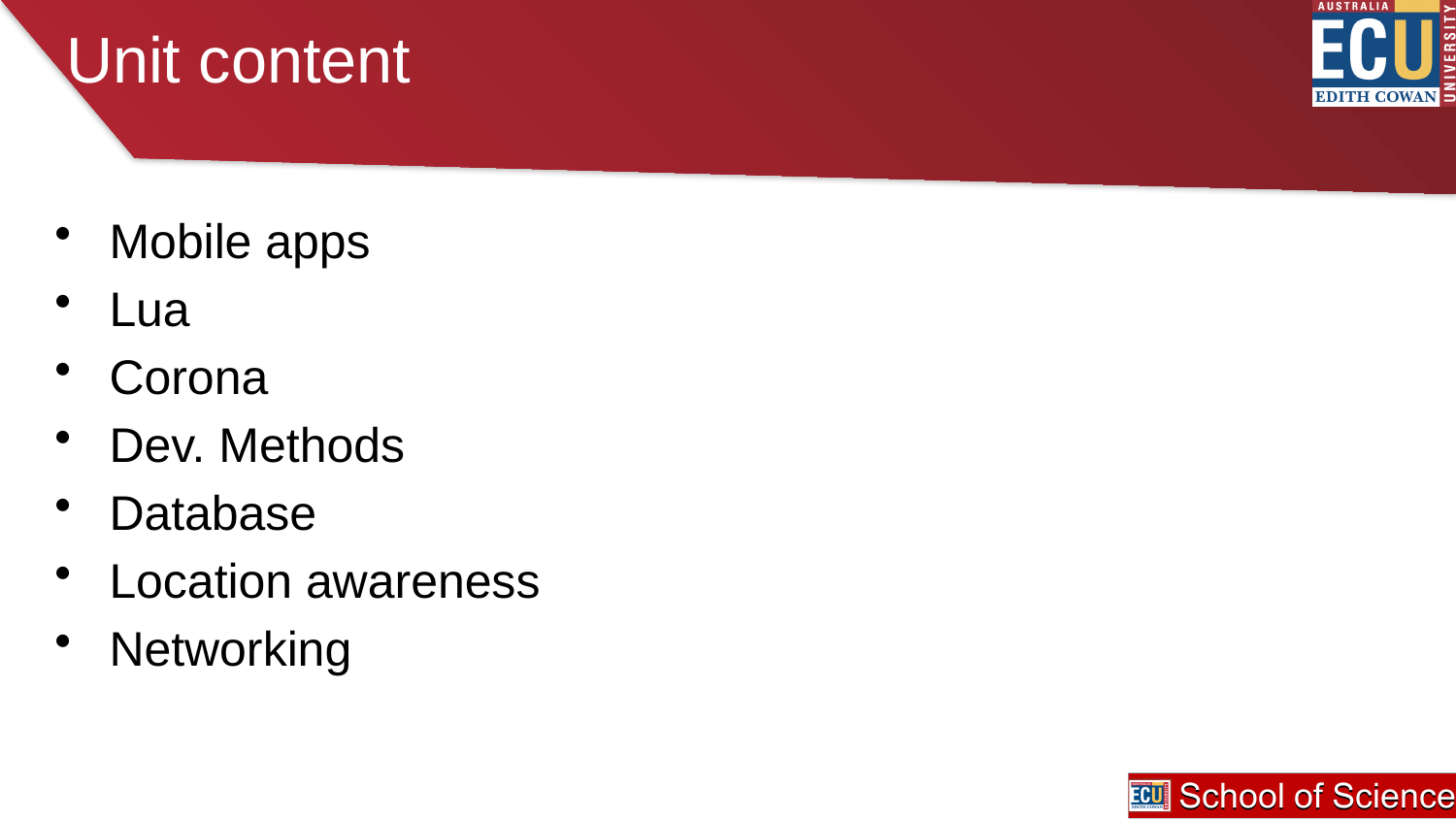

# Unit content
Mobile apps
Lua
Corona
Dev. Methods
Database
Location awareness
Networking